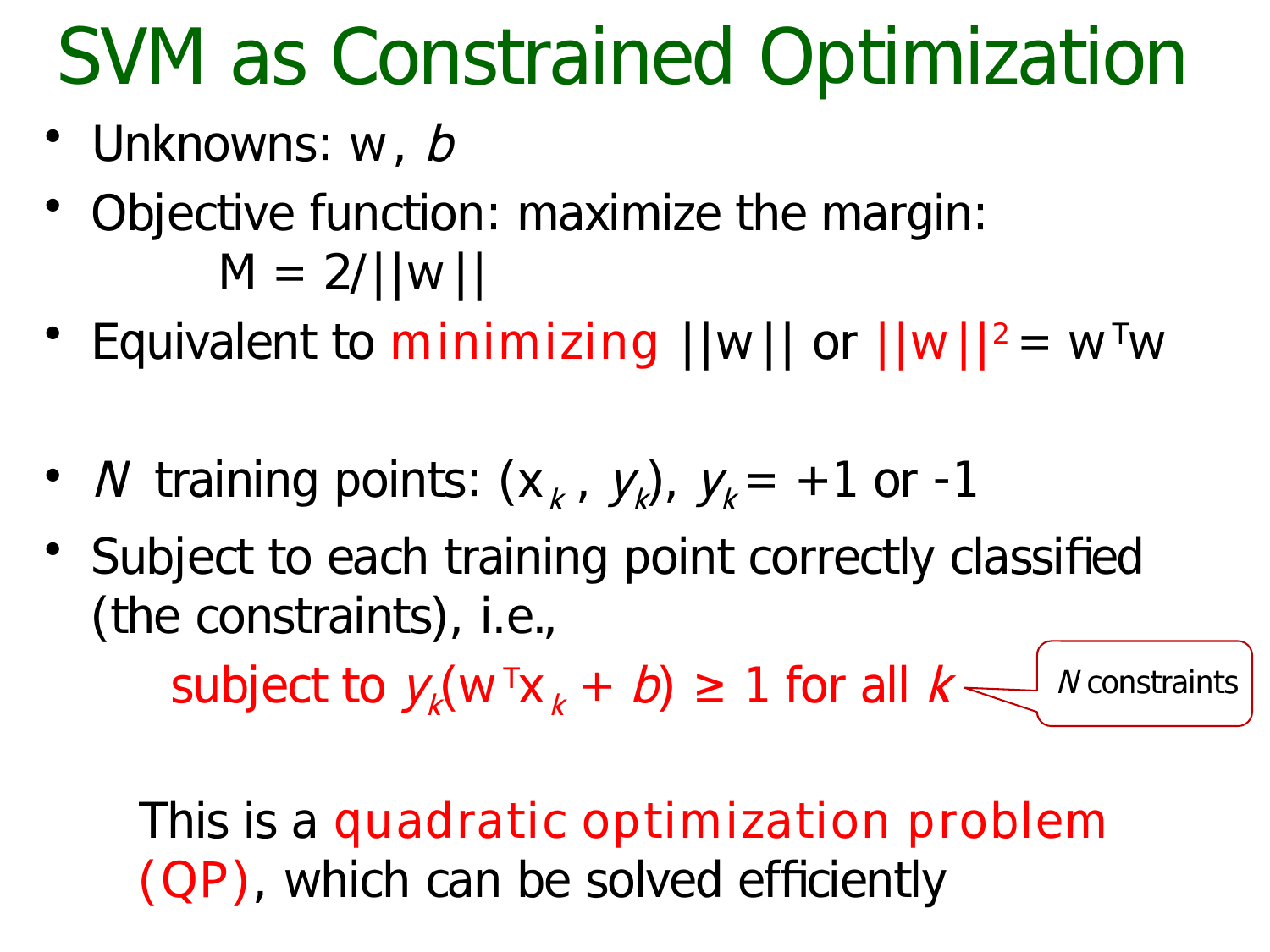

# SVM as Constrained Optimization
Unknowns: w, b
Objective function: maximize the margin:               	M = 2/||w||
Equivalent to minimizing ||w|| or ||w||2 = wTw

N  training points: (xk , yk), yk = +1 or -1
Subject to each training point correctly classified (the constraints), i.e.,
subject to yk(wTxk + b) ≥ 1 for all k

N constraints
This is a quadratic optimization problem (QP), which can be solved efficiently